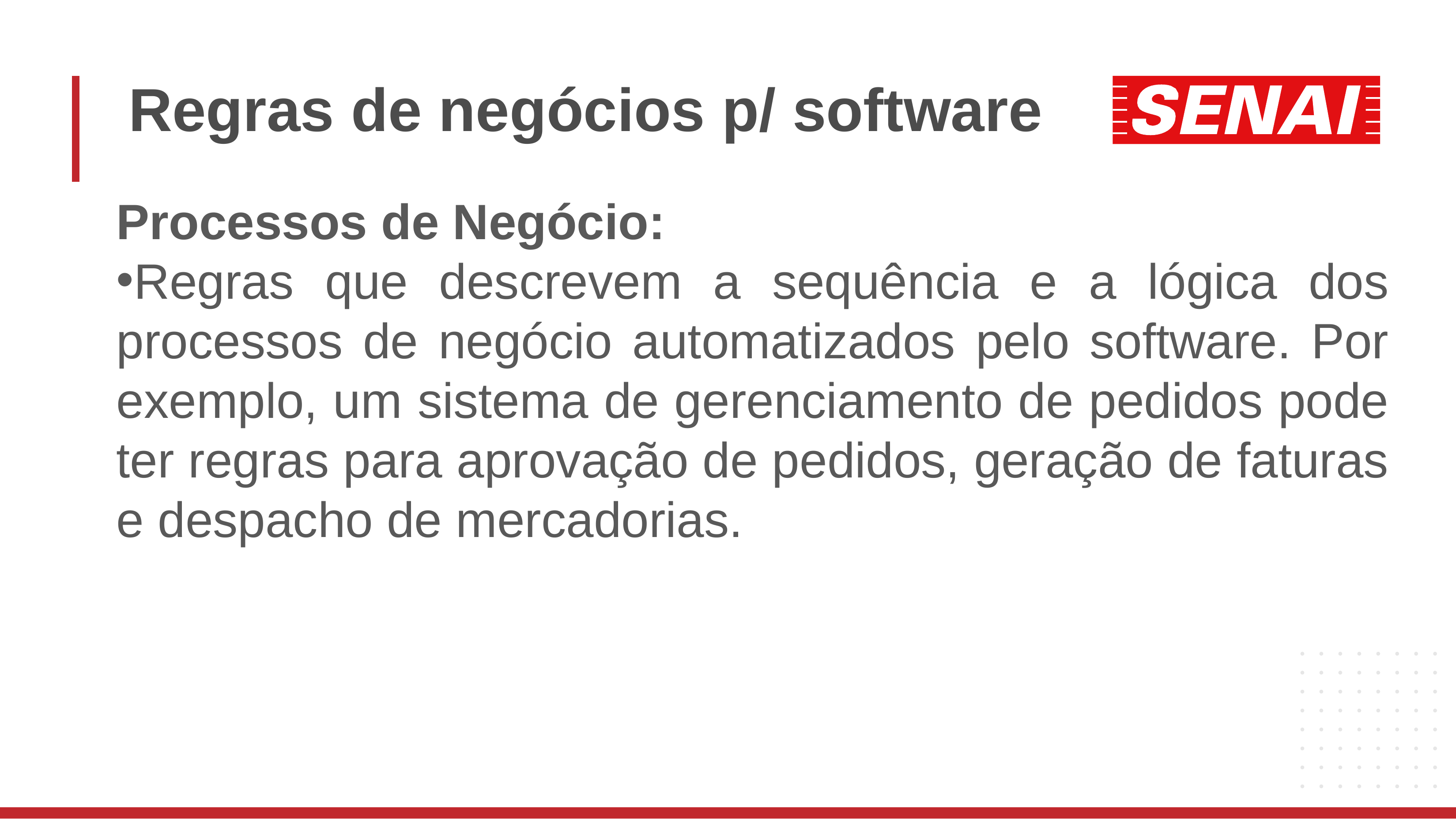

# Regras de negócios p/ software

Processos de Negócio:
Regras que descrevem a sequência e a lógica dos processos de negócio automatizados pelo software. Por exemplo, um sistema de gerenciamento de pedidos pode ter regras para aprovação de pedidos, geração de faturas e despacho de mercadorias.